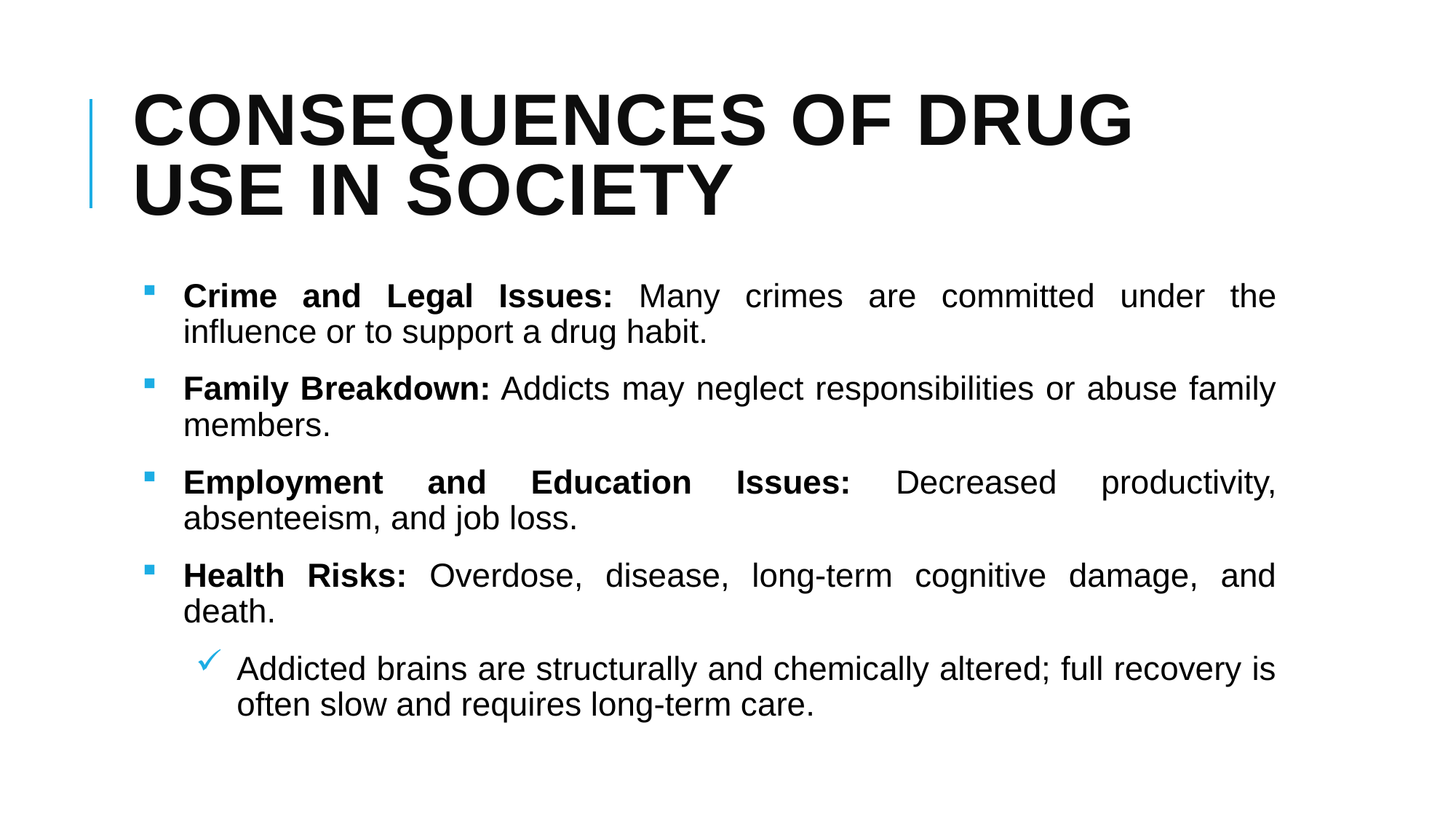

# Consequences of Drug Use in Society
Crime and Legal Issues: Many crimes are committed under the influence or to support a drug habit.
Family Breakdown: Addicts may neglect responsibilities or abuse family members.
Employment and Education Issues: Decreased productivity, absenteeism, and job loss.
Health Risks: Overdose, disease, long-term cognitive damage, and death.
Addicted brains are structurally and chemically altered; full recovery is often slow and requires long-term care.